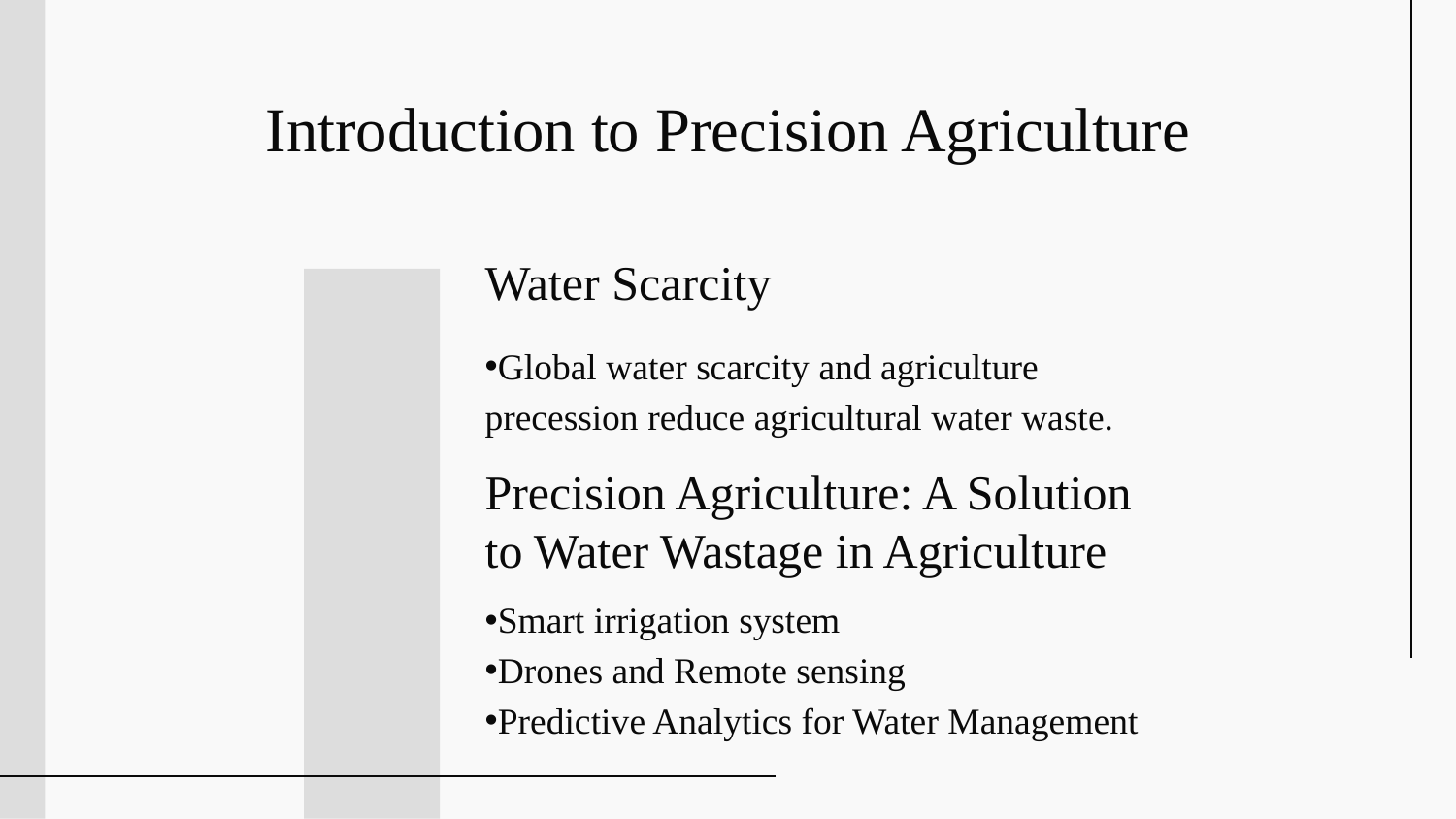

# Introduction to Precision Agriculture
Water Scarcity

Global water scarcity and agriculture precession reduce agricultural water waste.

Precision Agriculture: A Solution to Water Wastage in Agriculture
Smart irrigation system
Drones and Remote sensing
Predictive Analytics for Water Management